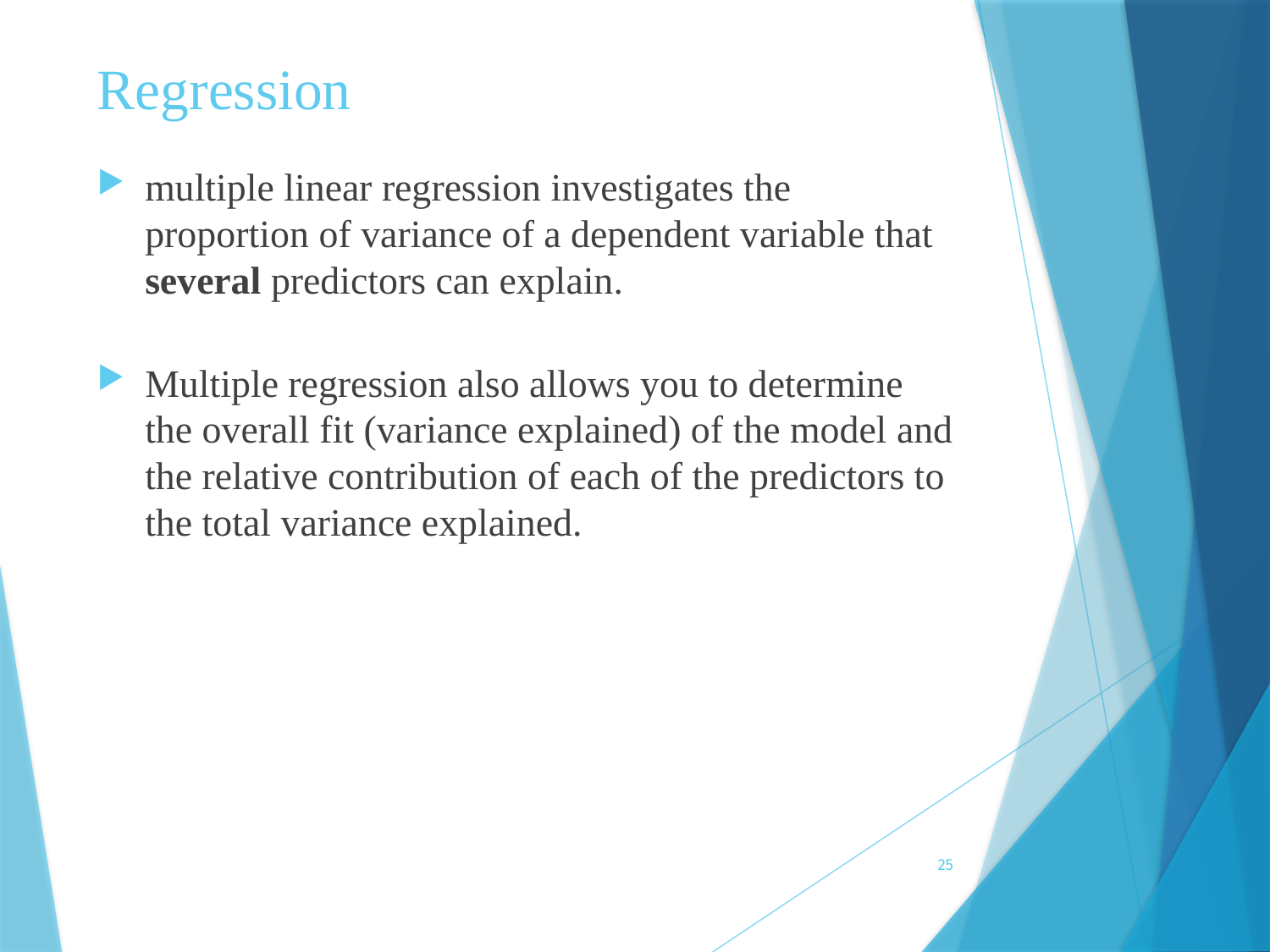

# Regression
multiple linear regression investigates the proportion of variance of a dependent variable that several predictors can explain.

Multiple regression also allows you to determine the overall fit (variance explained) of the model and the relative contribution of each of the predictors to the total variance explained.

25